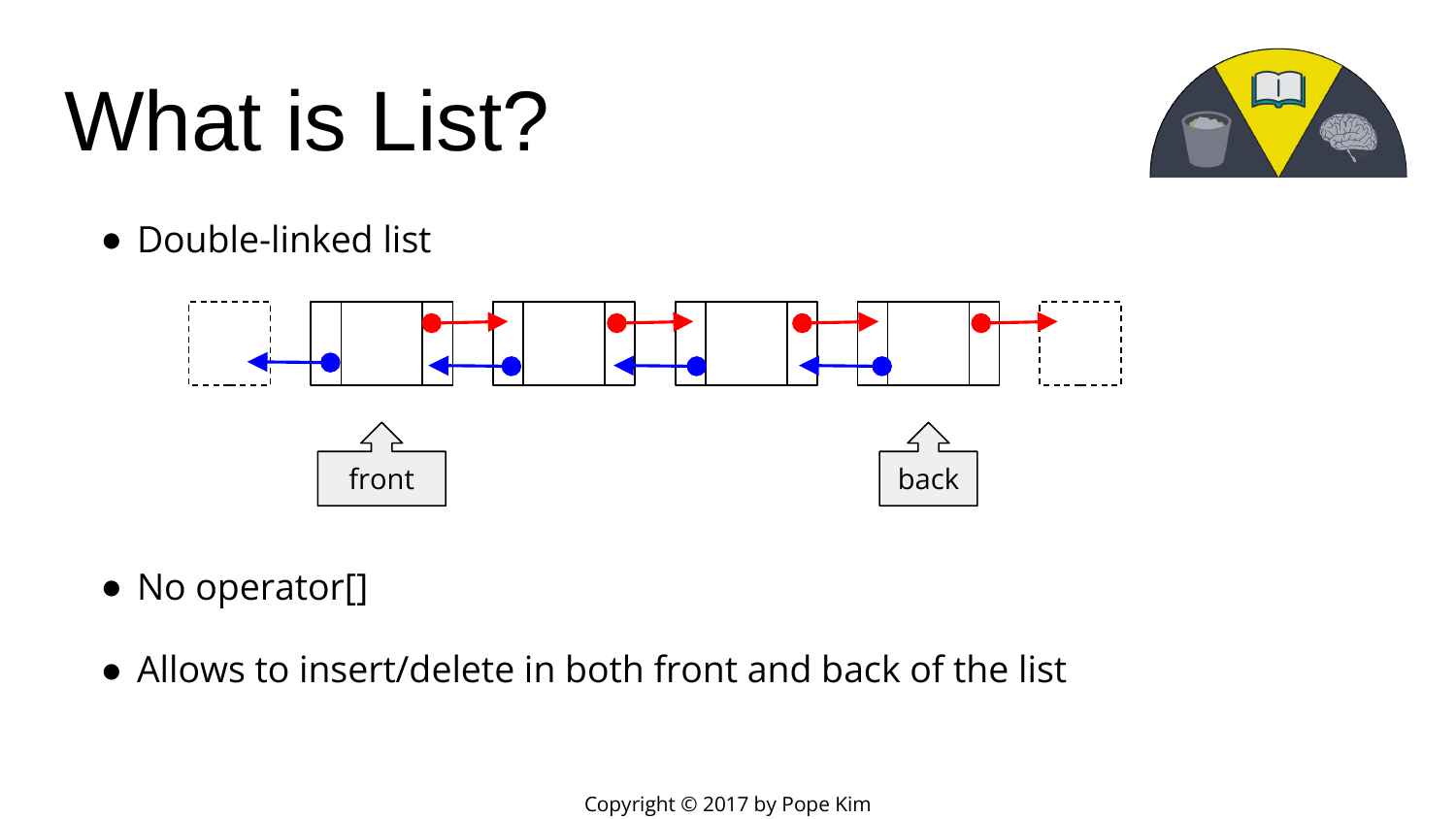

# What is List?
Double-linked list

front
back
No operator[]
Allows to insert/delete in both front and back of the list